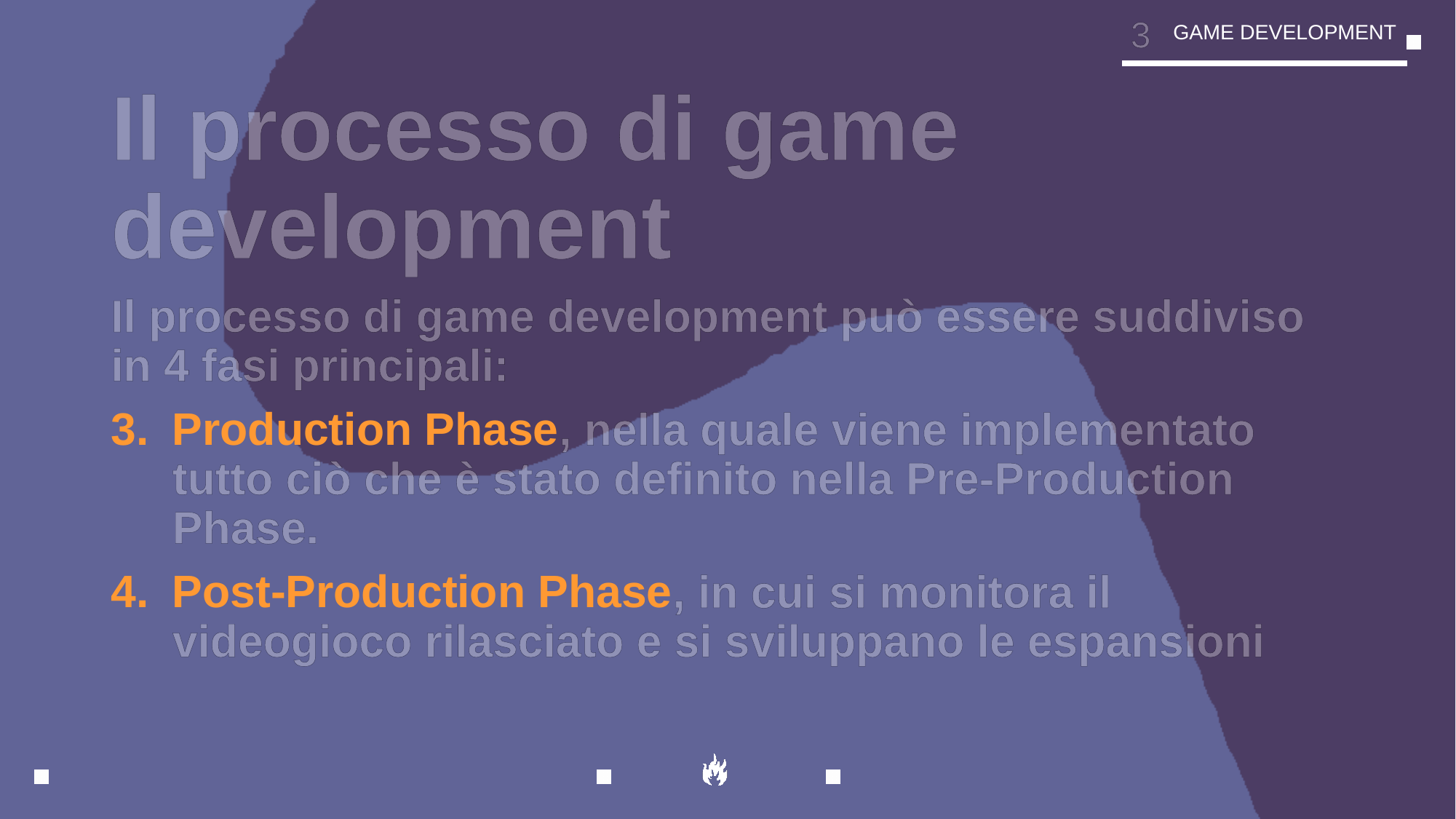

3
GAME DEVELOPMENT
# Il processo di game development
Il processo di game development può essere suddiviso in 4 fasi principali:
Production Phase, nella quale viene implementato tutto ciò che è stato definito nella Pre-Production Phase.
Post-Production Phase, in cui si monitora il videogioco rilasciato e si sviluppano le espansioni